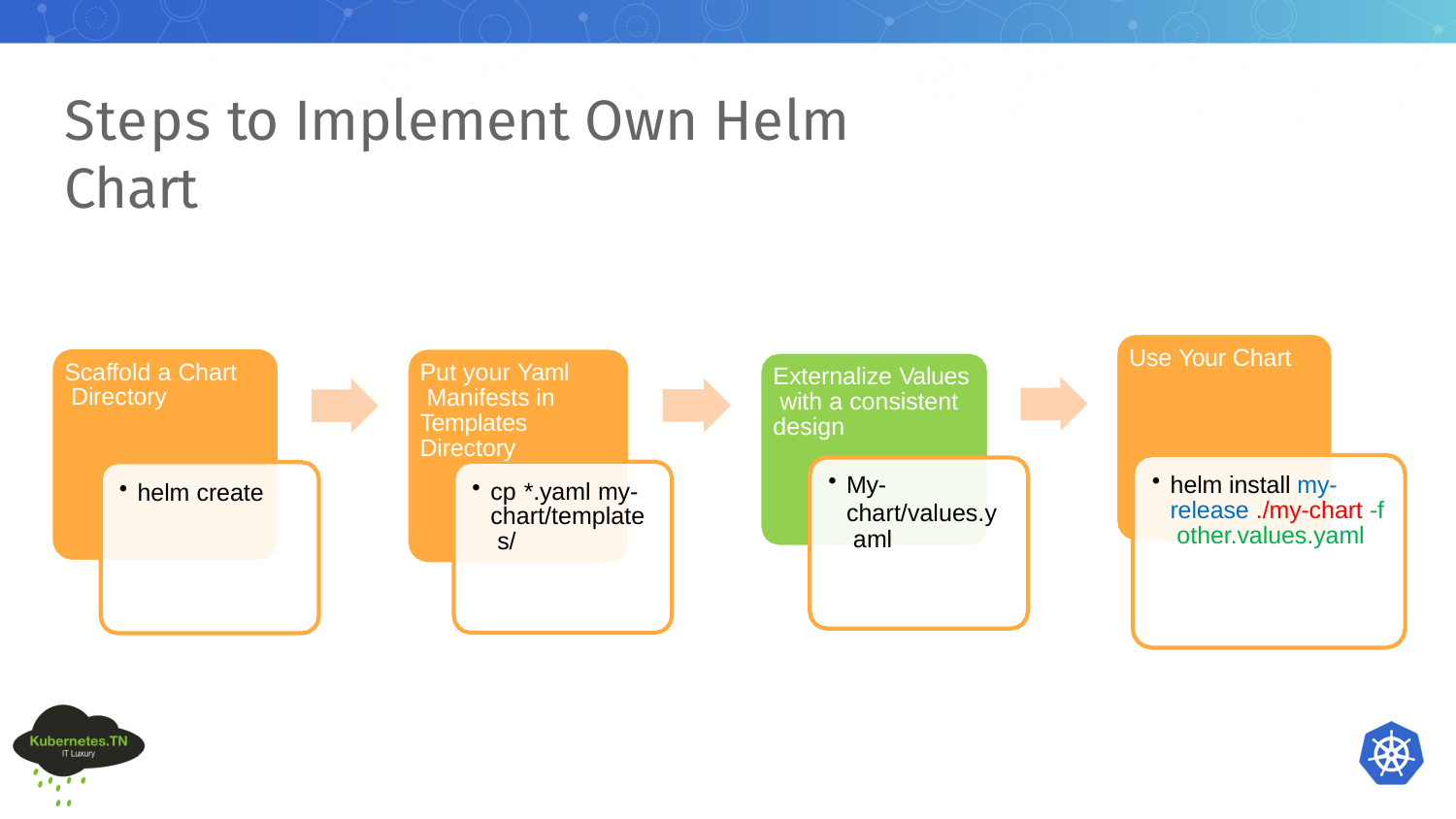

# Steps to Implement Own Helm Chart

Use Your Chart

Scaffold a Chart  Directory
Put your Yaml  Manifests in  Templates  Directory
cp *.yaml my-  chart/template  s/
Externalize Values  with a consistent  design

helm install my-  release ./my-chart -f  other.values.yaml
My-
chart/values.y  aml
helm create